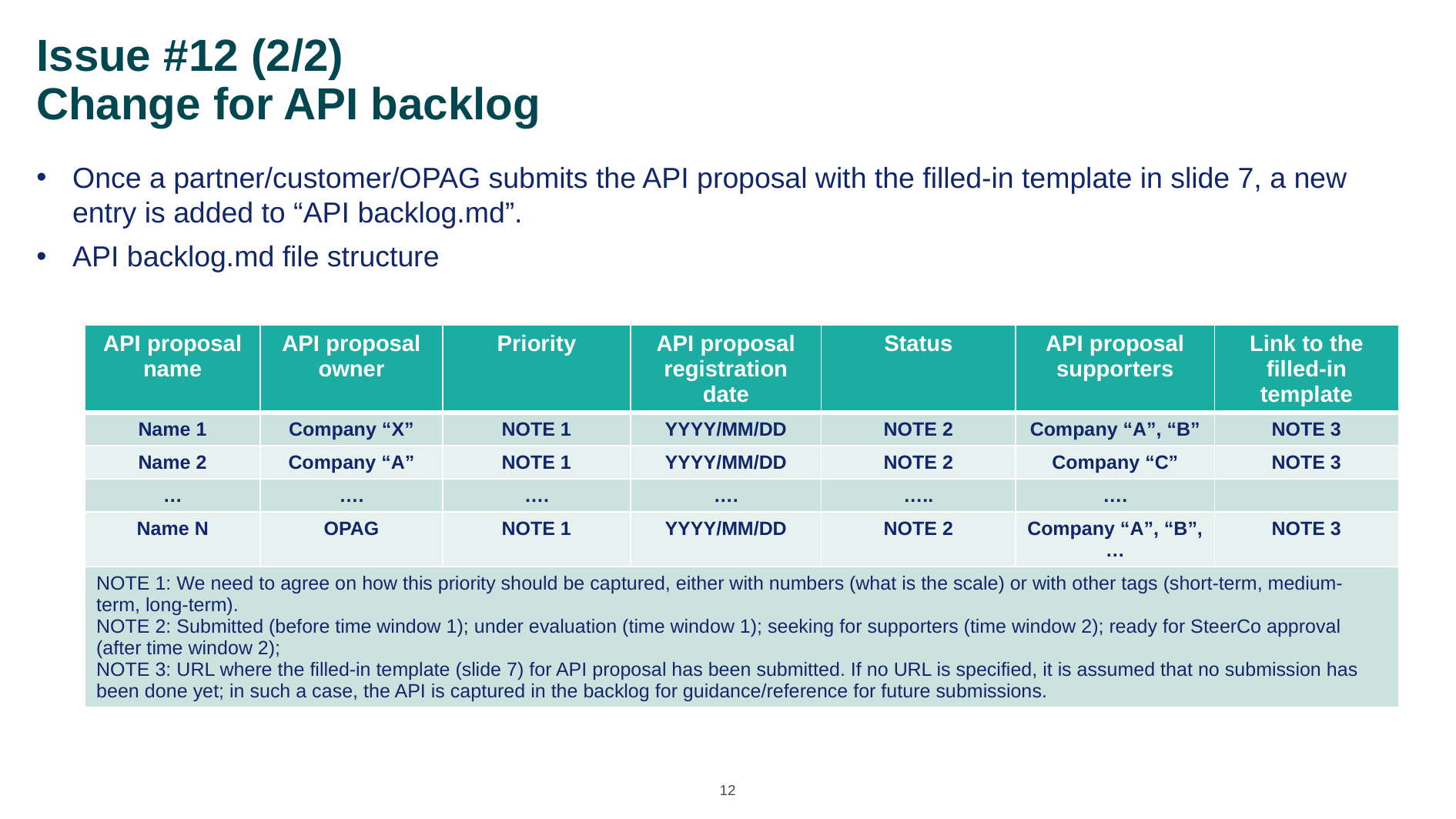

# Issue #12 (2/2) Change for API backlog
Once a partner/customer/OPAG submits the API proposal with the filled-in template in slide 7, a new entry is added to “API backlog.md”.
API backlog.md file structure

| API proposal name | API proposal owner | Priority | API proposal registration date | Status | API proposal supporters | Link to the filled-in template |
| --- | --- | --- | --- | --- | --- | --- |
| Name 1 | Company “X” | NOTE 1 | YYYY/MM/DD | NOTE 2 | Company “A”, “B” | NOTE 3 |
| Name 2 | Company “A” | NOTE 1 | YYYY/MM/DD | NOTE 2 | Company “C” | NOTE 3 |
| … | …. | …. | …. | ….. | …. |  |
| Name N | OPAG | NOTE 1 | YYYY/MM/DD | NOTE 2 | Company “A”, “B”,… | NOTE 3 |
| NOTE 1: We need to agree on how this priority should be captured, either with numbers (what is the scale) or with other tags (short-term, medium-term, long-term). NOTE 2: Submitted (before time window 1); under evaluation (time window 1); seeking for supporters (time window 2); ready for SteerCo approval (after time window 2); NOTE 3: URL where the filled-in template (slide 7) for API proposal has been submitted. If no URL is specified, it is assumed that no submission has been done yet; in such a case, the API is captured in the backlog for guidance/reference for future submissions. |  |  |  |  |  |  |